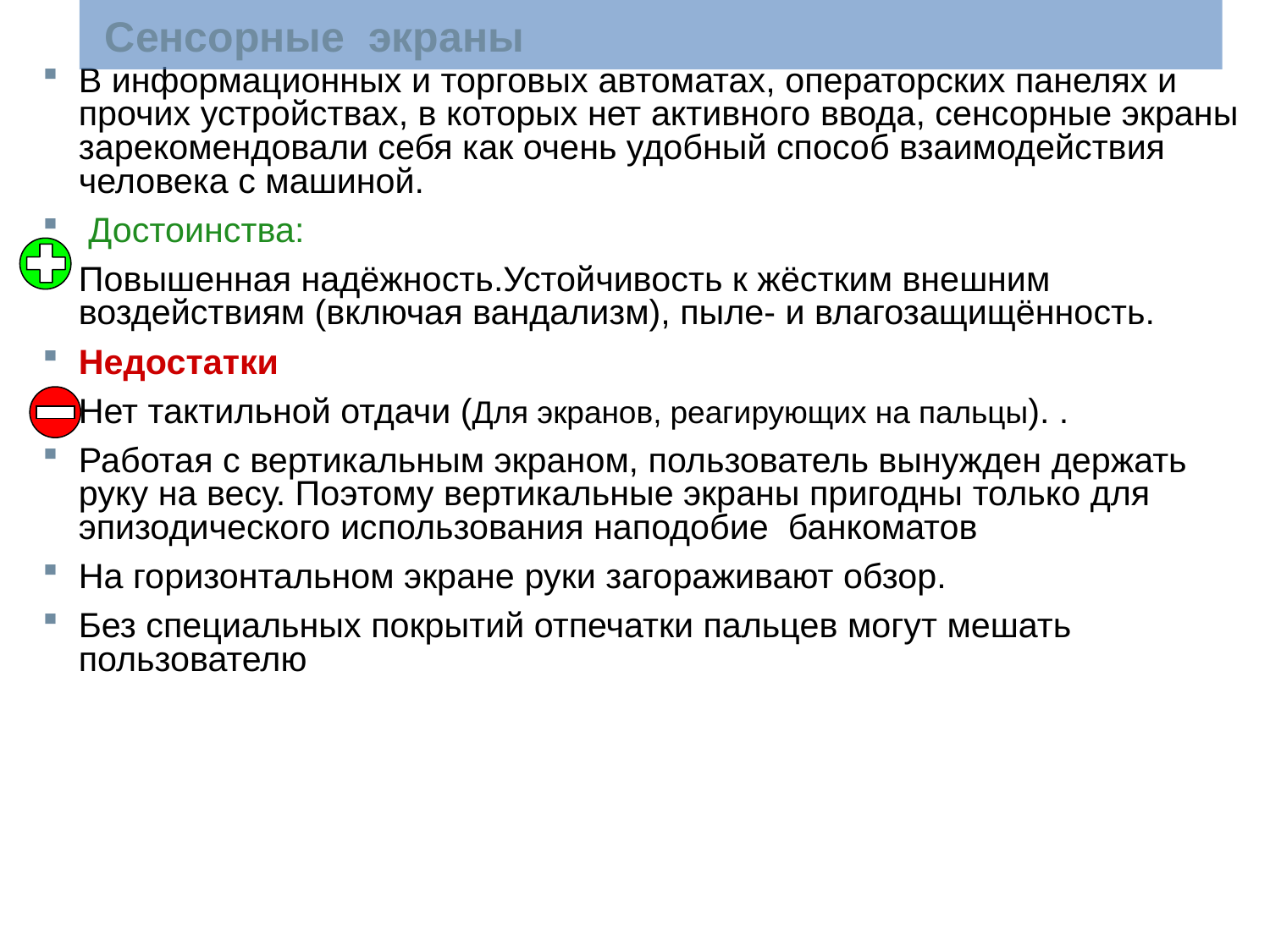

Сенсорные  экраны
В информационных и торговых автоматах, операторских панелях и прочих устройствах, в которых нет активного ввода, сенсорные экраны зарекомендовали себя как очень удобный способ взаимодействия человека с машиной.
 Достоинства:
Повышенная надёжность.Устойчивость к жёстким внешним воздействиям (включая вандализм), пыле- и влагозащищённость.
Недостатки
Нет тактильной отдачи (Для экранов, реагирующих на пальцы). .
Работая с вертикальным экраном, пользователь вынужден держать руку на весу. Поэтому вертикальные экраны пригодны только для эпизодического использования наподобие  банкоматов
На горизонтальном экране руки загораживают обзор.
Без специальных покрытий отпечатки пальцев могут мешать пользователю